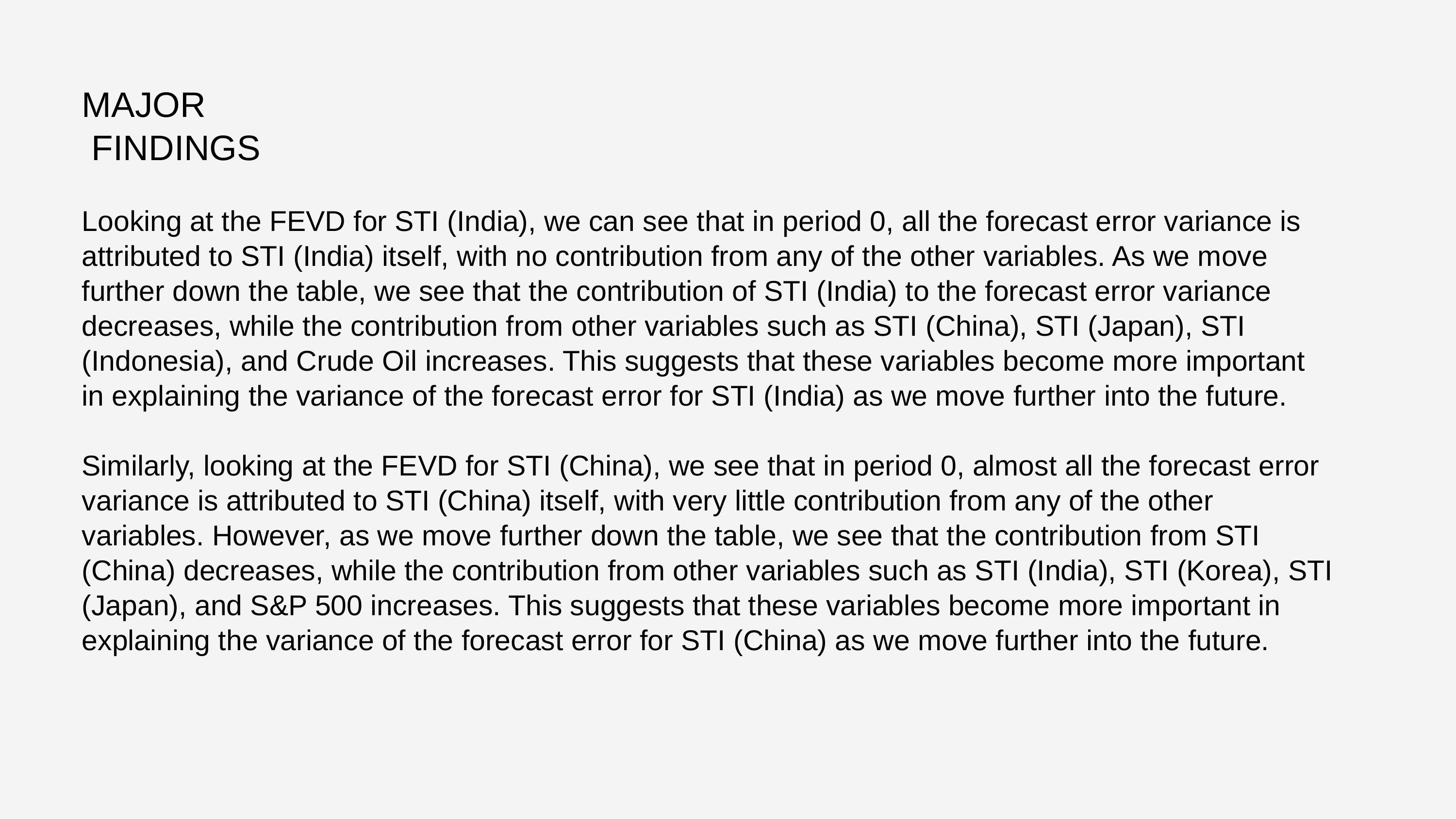

MAJOR
 FINDINGS
Looking at the FEVD for STI (India), we can see that in period 0, all the forecast error variance is attributed to STI (India) itself, with no contribution from any of the other variables. As we move further down the table, we see that the contribution of STI (India) to the forecast error variance decreases, while the contribution from other variables such as STI (China), STI (Japan), STI (Indonesia), and Crude Oil increases. This suggests that these variables become more important in explaining the variance of the forecast error for STI (India) as we move further into the future.

Similarly, looking at the FEVD for STI (China), we see that in period 0, almost all the forecast error variance is attributed to STI (China) itself, with very little contribution from any of the other variables. However, as we move further down the table, we see that the contribution from STI (China) decreases, while the contribution from other variables such as STI (India), STI (Korea), STI (Japan), and S&P 500 increases. This suggests that these variables become more important in explaining the variance of the forecast error for STI (China) as we move further into the future.